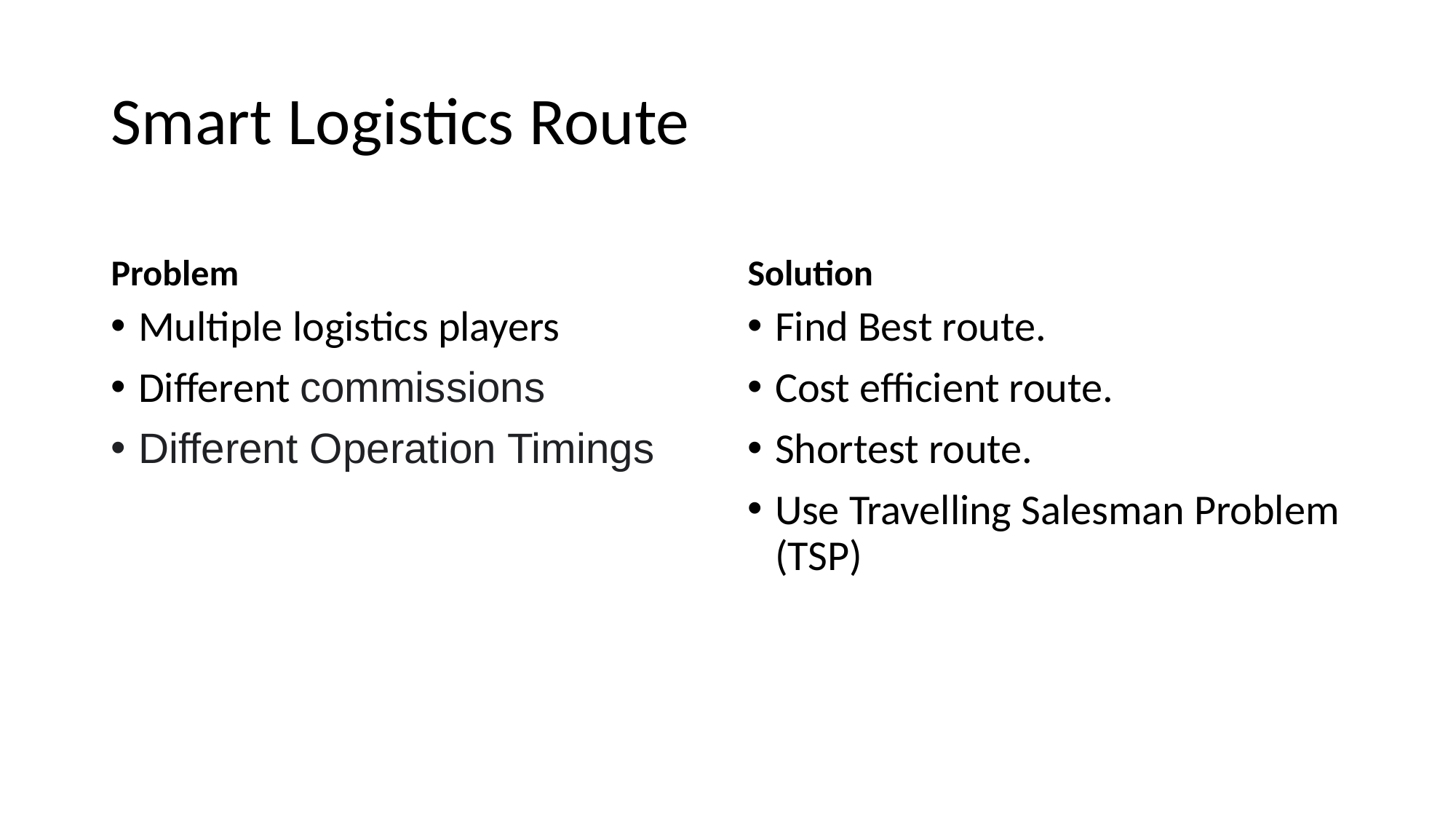

# Smart Logistics Route
Problem
Solution
Multiple logistics players
Different commissions
Different Operation Timings
Find Best route.
Cost efficient route.
Shortest route.
Use Travelling Salesman Problem (TSP)